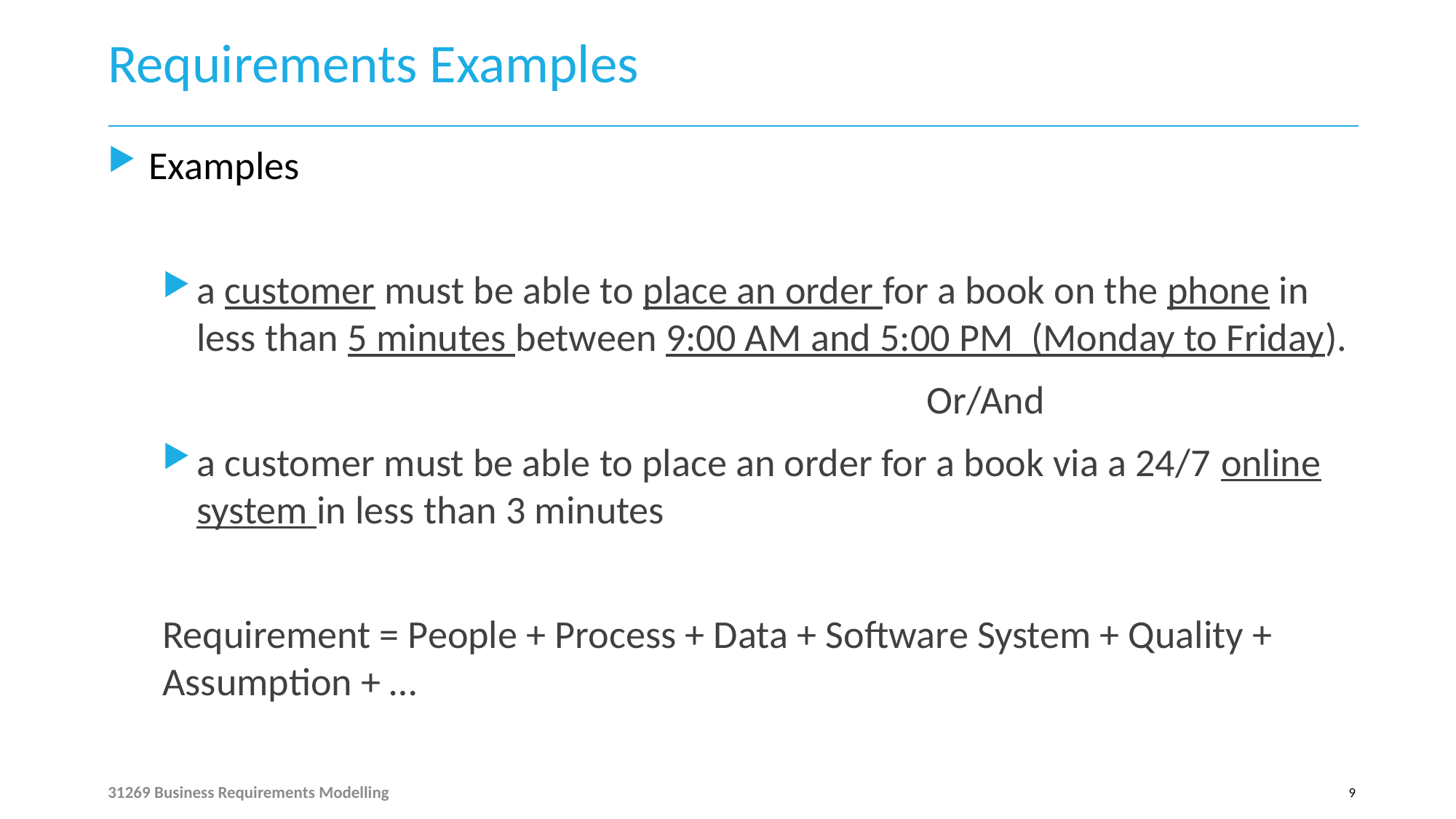

# Requirements Examples
Examples

a customer must be able to place an order for a book on the phone in less than 5 minutes between 9:00 AM and 5:00 PM  (Monday to Friday).
							Or/And
a customer must be able to place an order for a book via a 24/7 online system in less than 3 minutes

Requirement = People + Process + Data + Software System + Quality + Assumption + …
31269 Business Requirements Modelling
9